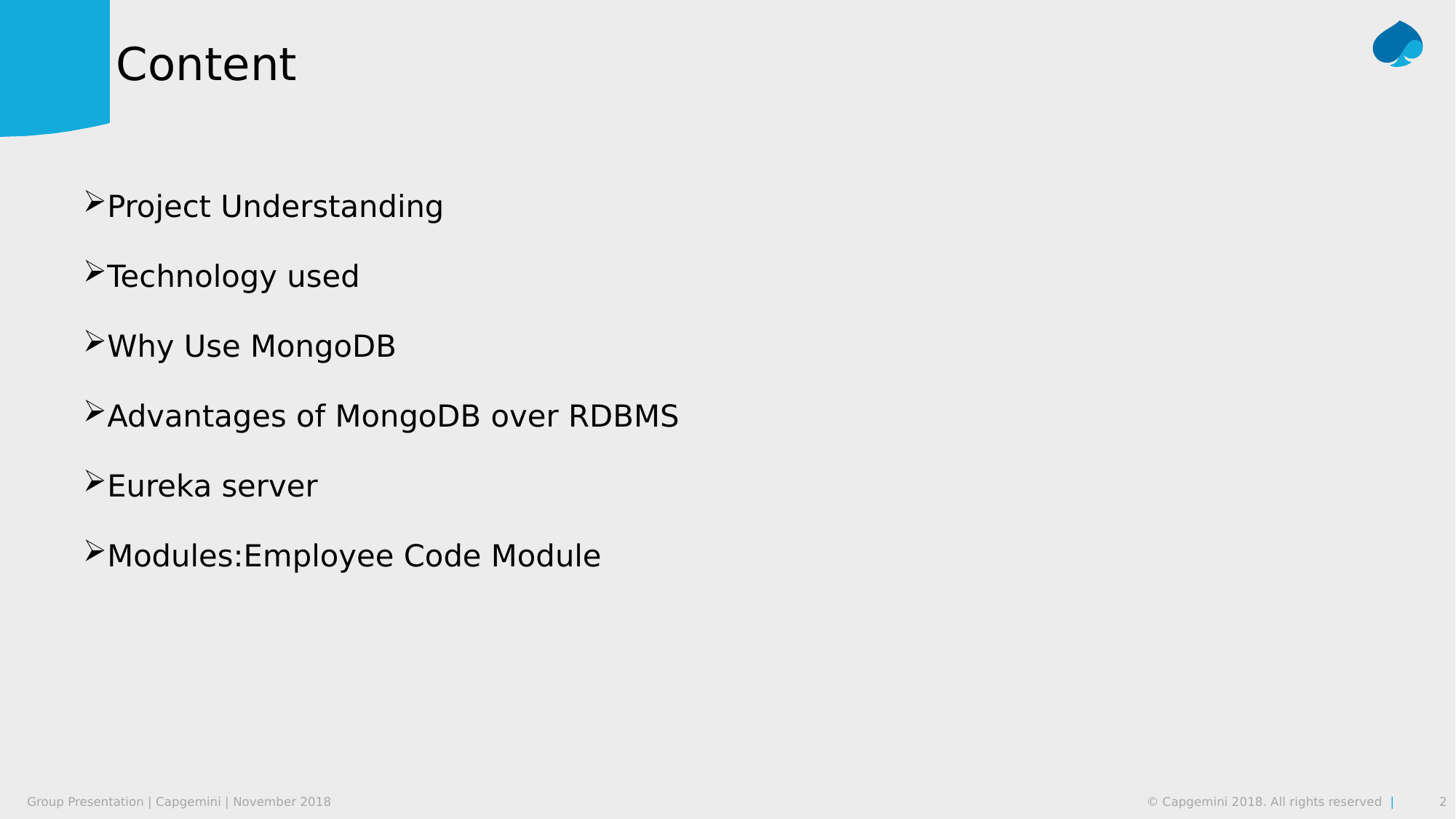

# Content
Project Understanding
Technology used
Why Use MongoDB
Advantages of MongoDB over RDBMS
Eureka server
Modules:Employee Code Module